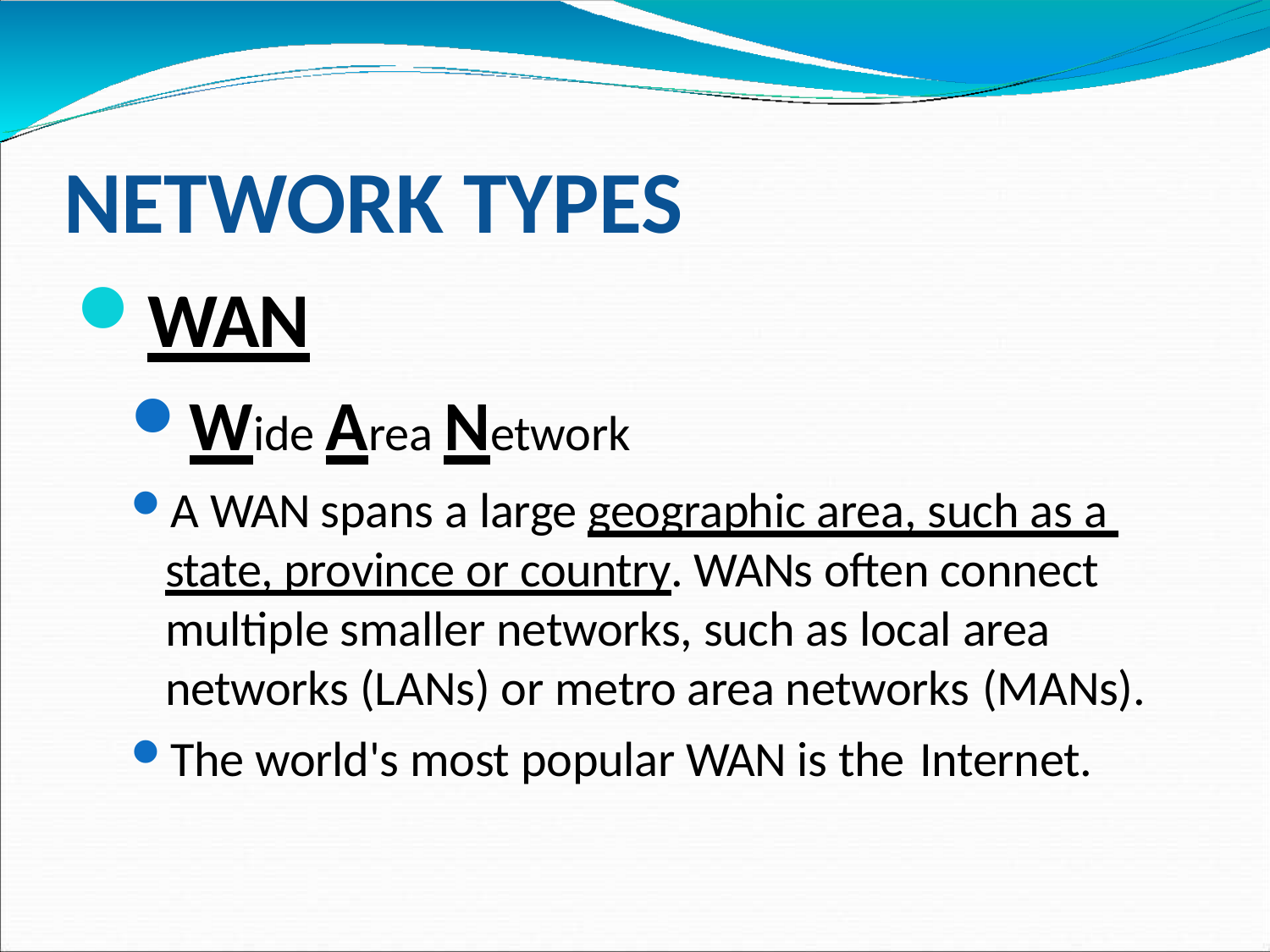

# NETWORK TYPES
WAN
Wide Area Network
A WAN spans a large geographic area, such as a  state, province or country. WANs often connect  multiple smaller networks, such as local area  networks (LANs) or metro area networks (MANs).
The world's most popular WAN is the Internet.